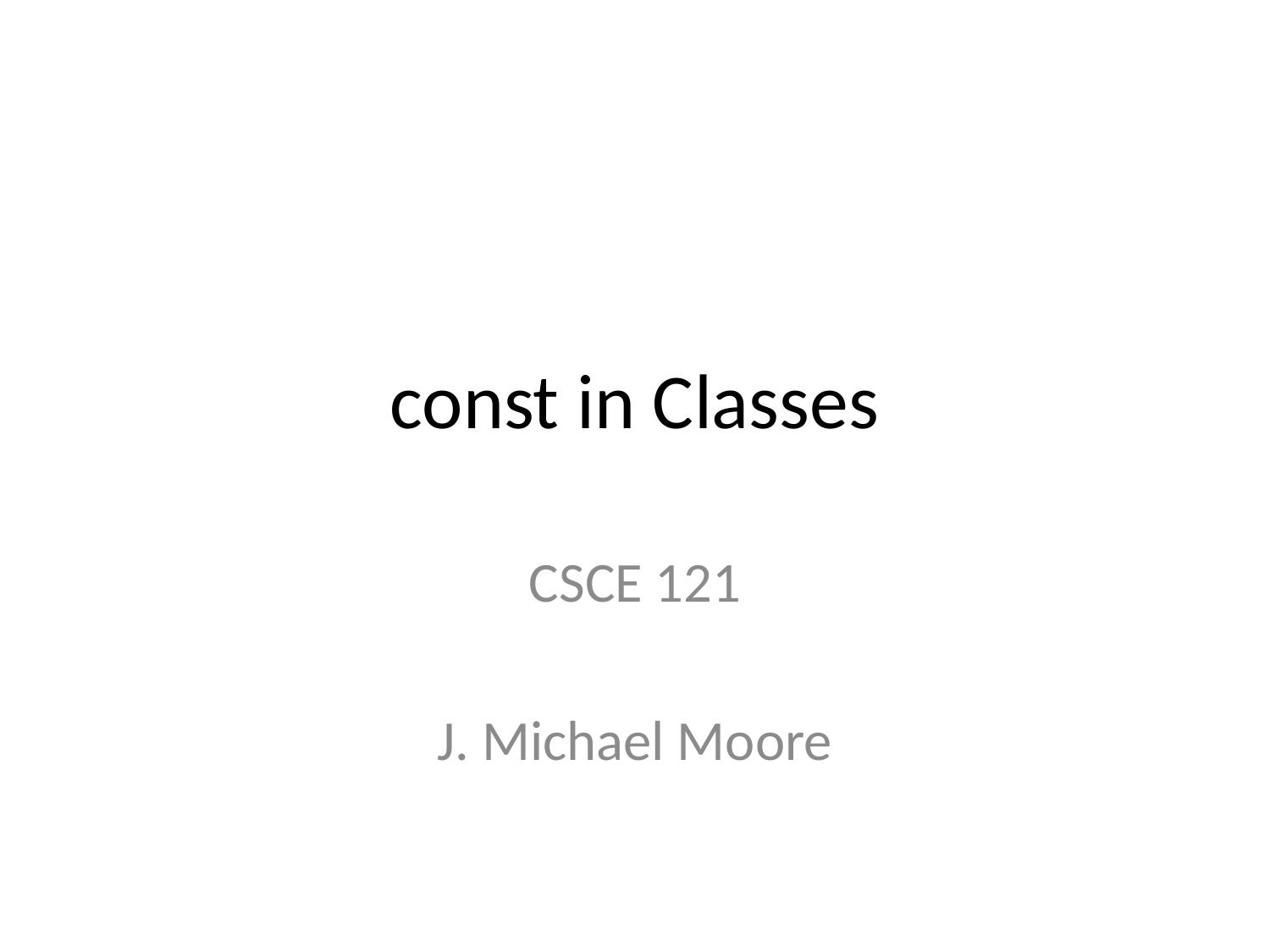

# const in Classes
CSCE 121

J. Michael Moore